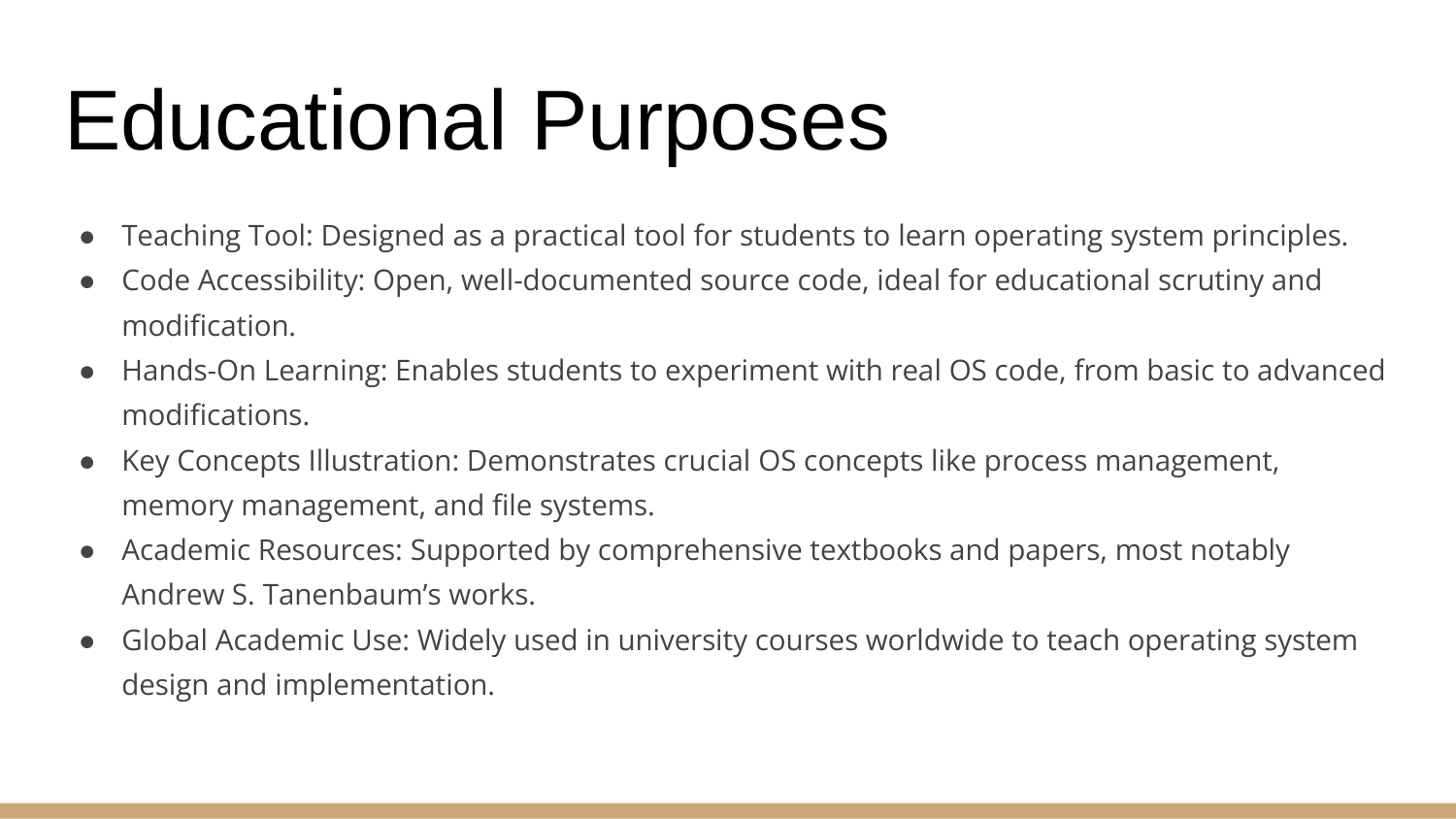

# Educational Purposes
Teaching Tool: Designed as a practical tool for students to learn operating system principles.
Code Accessibility: Open, well-documented source code, ideal for educational scrutiny and modification.
Hands-On Learning: Enables students to experiment with real OS code, from basic to advanced modifications.
Key Concepts Illustration: Demonstrates crucial OS concepts like process management, memory management, and file systems.
Academic Resources: Supported by comprehensive textbooks and papers, most notably Andrew S. Tanenbaum’s works.
Global Academic Use: Widely used in university courses worldwide to teach operating system design and implementation.